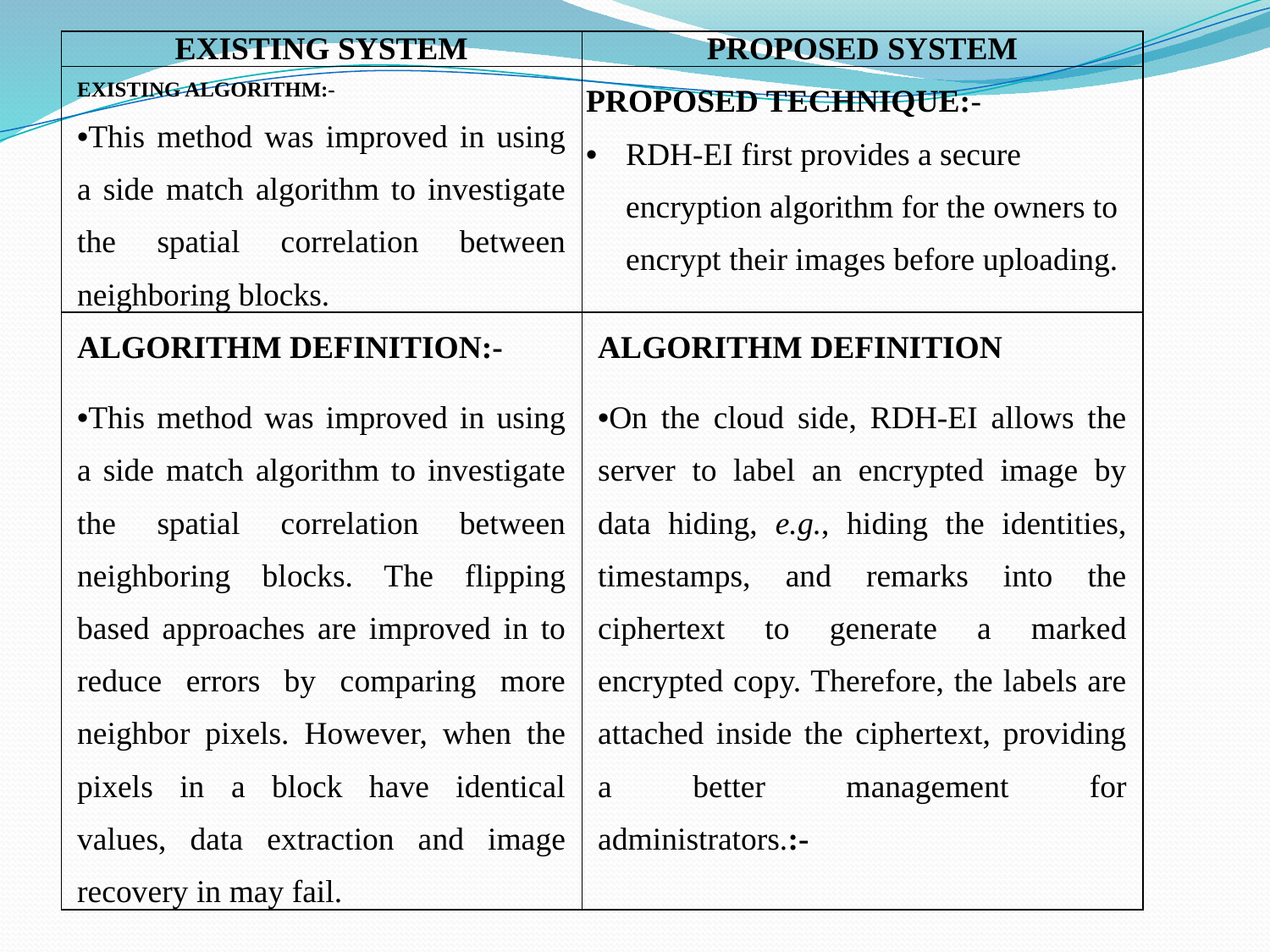

| EXISTING SYSTEM | PROPOSED SYSTEM |
| --- | --- |
| EXISTING ALGORITHM:- This method was improved in using a side match algorithm to investigate the spatial correlation between neighboring blocks. | PROPOSED TECHNIQUE:- RDH-EI first provides a secure encryption algorithm for the owners to encrypt their images before uploading. |
| ALGORITHM DEFINITION:- This method was improved in using a side match algorithm to investigate the spatial correlation between neighboring blocks. The flipping based approaches are improved in to reduce errors by comparing more neighbor pixels. However, when the pixels in a block have identical values, data extraction and image recovery in may fail. | ALGORITHM DEFINITION On the cloud side, RDH-EI allows the server to label an encrypted image by data hiding, e.g., hiding the identities, timestamps, and remarks into the ciphertext to generate a marked encrypted copy. Therefore, the labels are attached inside the ciphertext, providing a better management for administrators.:- |